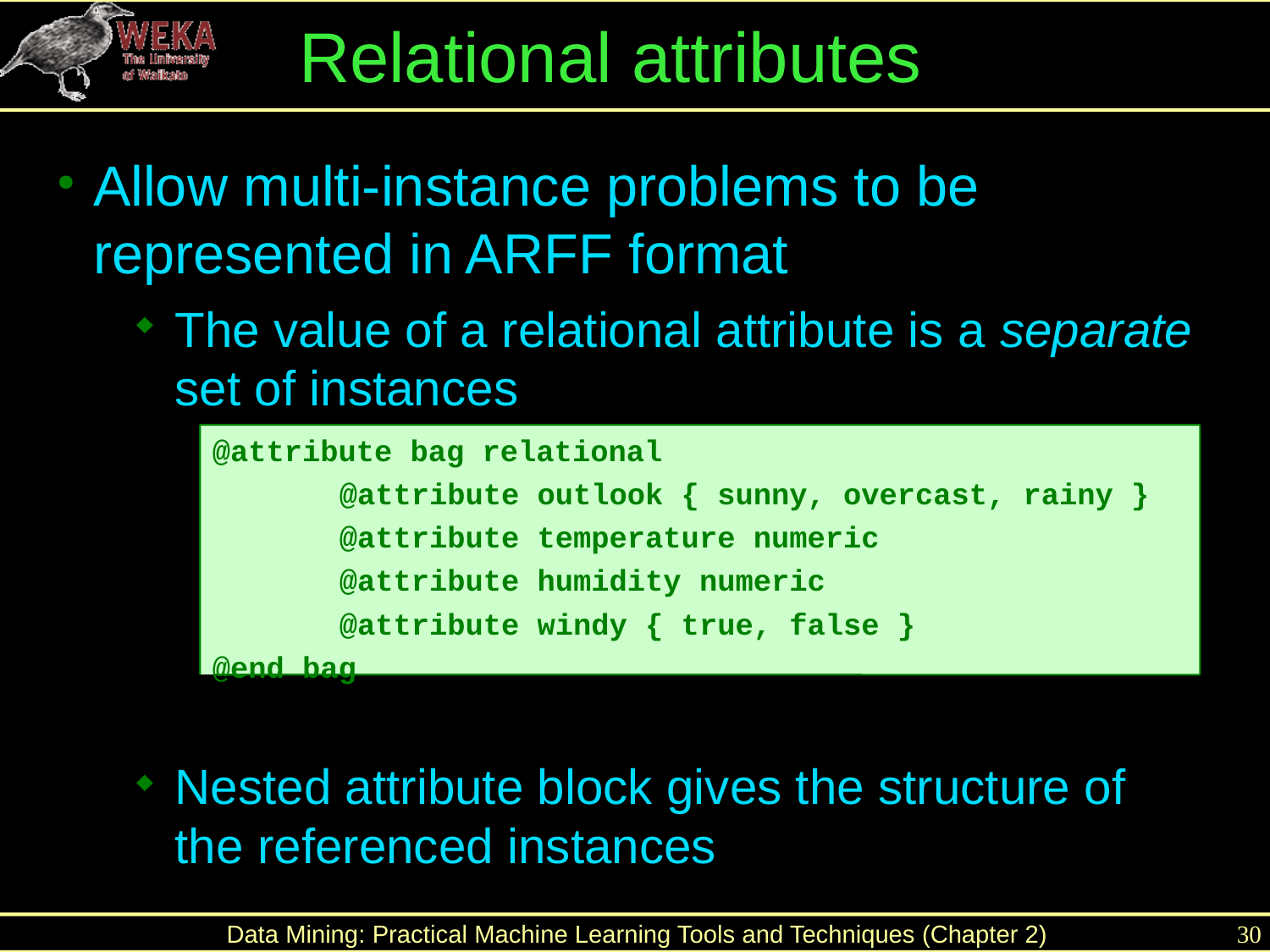

Allow multi-instance problems to be represented in ARFF format
The value of a relational attribute is a separate set of instances

Nested attribute block gives the structure of the referenced instances
Relational attributes
@attribute bag relational
	@attribute outlook { sunny, overcast, rainy }
	@attribute temperature numeric
	@attribute humidity numeric
	@attribute windy { true, false }
@end bag

Data Mining: Practical Machine Learning Tools and Techniques (Chapter 2)
30